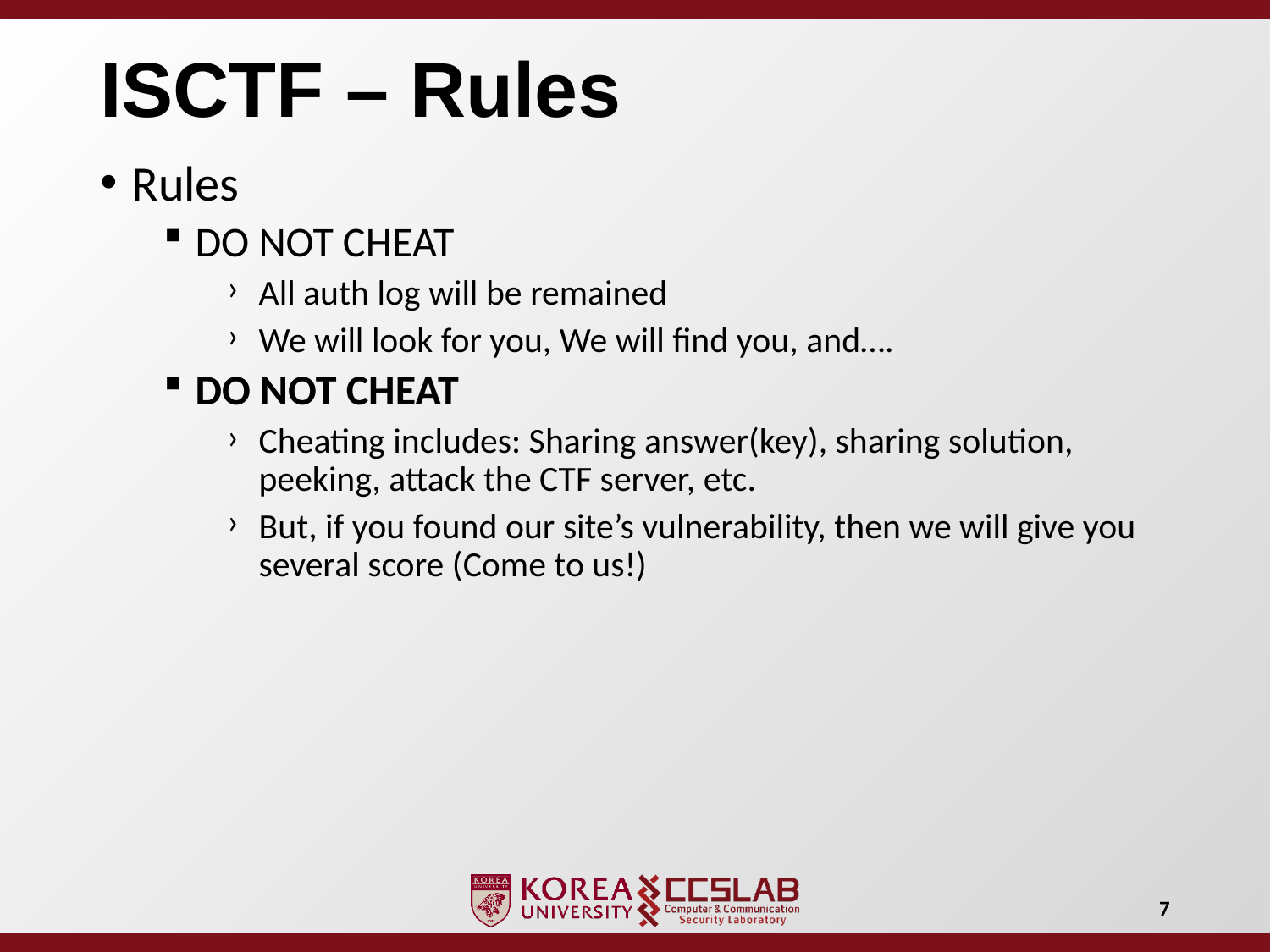

# ISCTF – Rules
Rules
DO NOT CHEAT
All auth log will be remained
We will look for you, We will find you, and….
DO NOT CHEAT
Cheating includes: Sharing answer(key), sharing solution, peeking, attack the CTF server, etc.
But, if you found our site’s vulnerability, then we will give you several score (Come to us!)

7